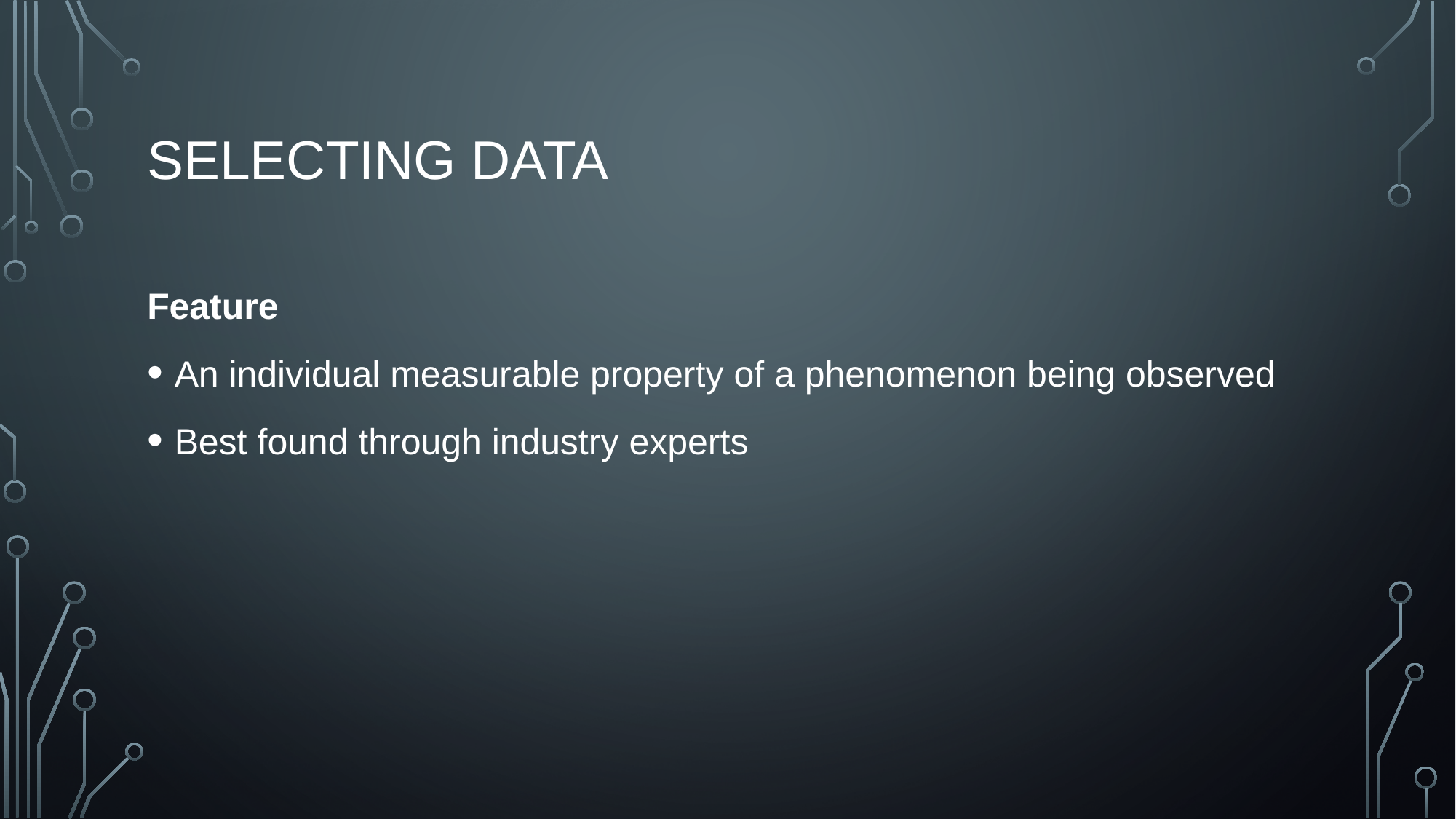

# Selecting Data
Feature
An individual measurable property of a phenomenon being observed
Best found through industry experts